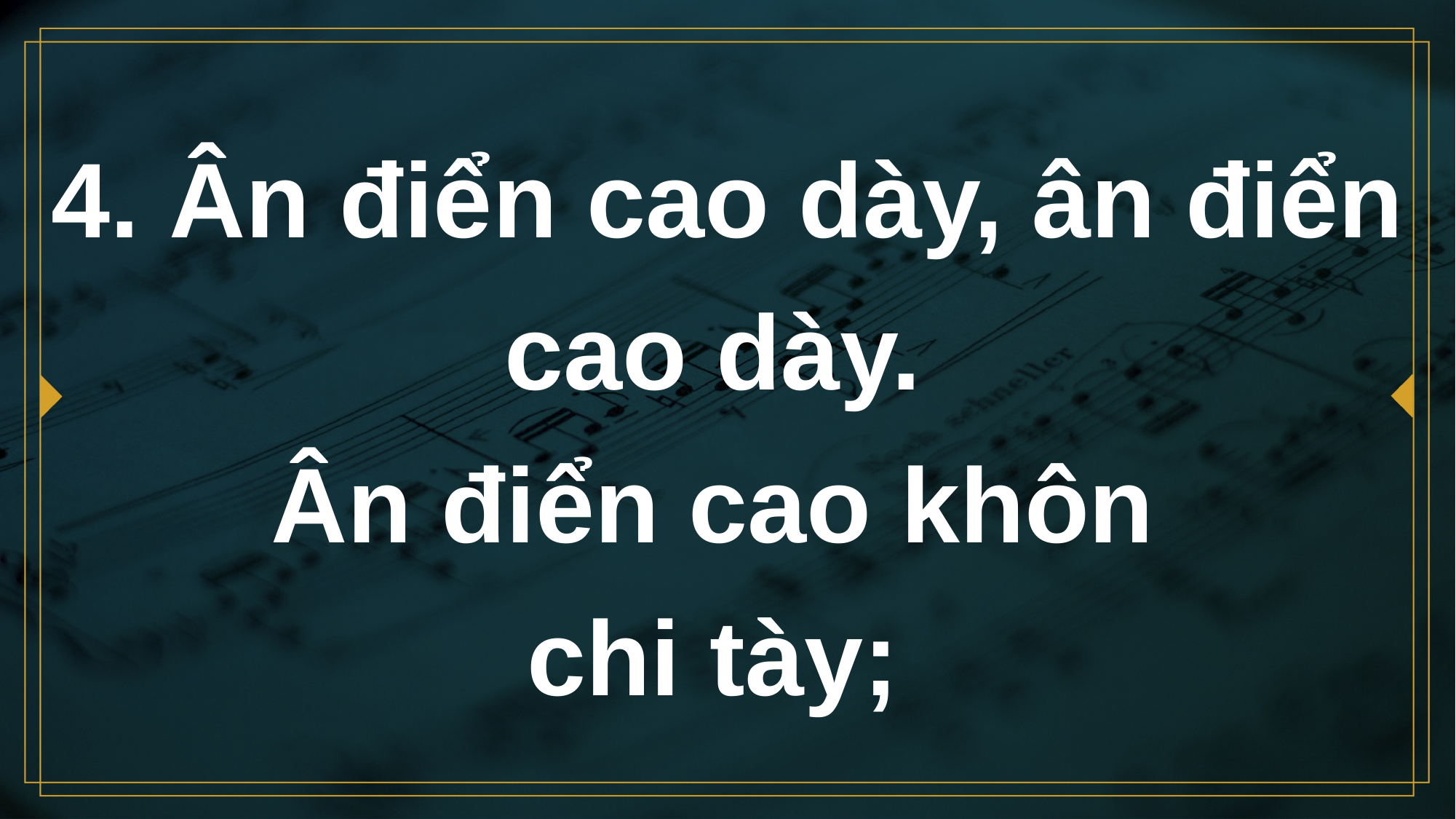

# 4. Ân điển cao dày, ân điển cao dày. Ân điển cao khôn chi tày;